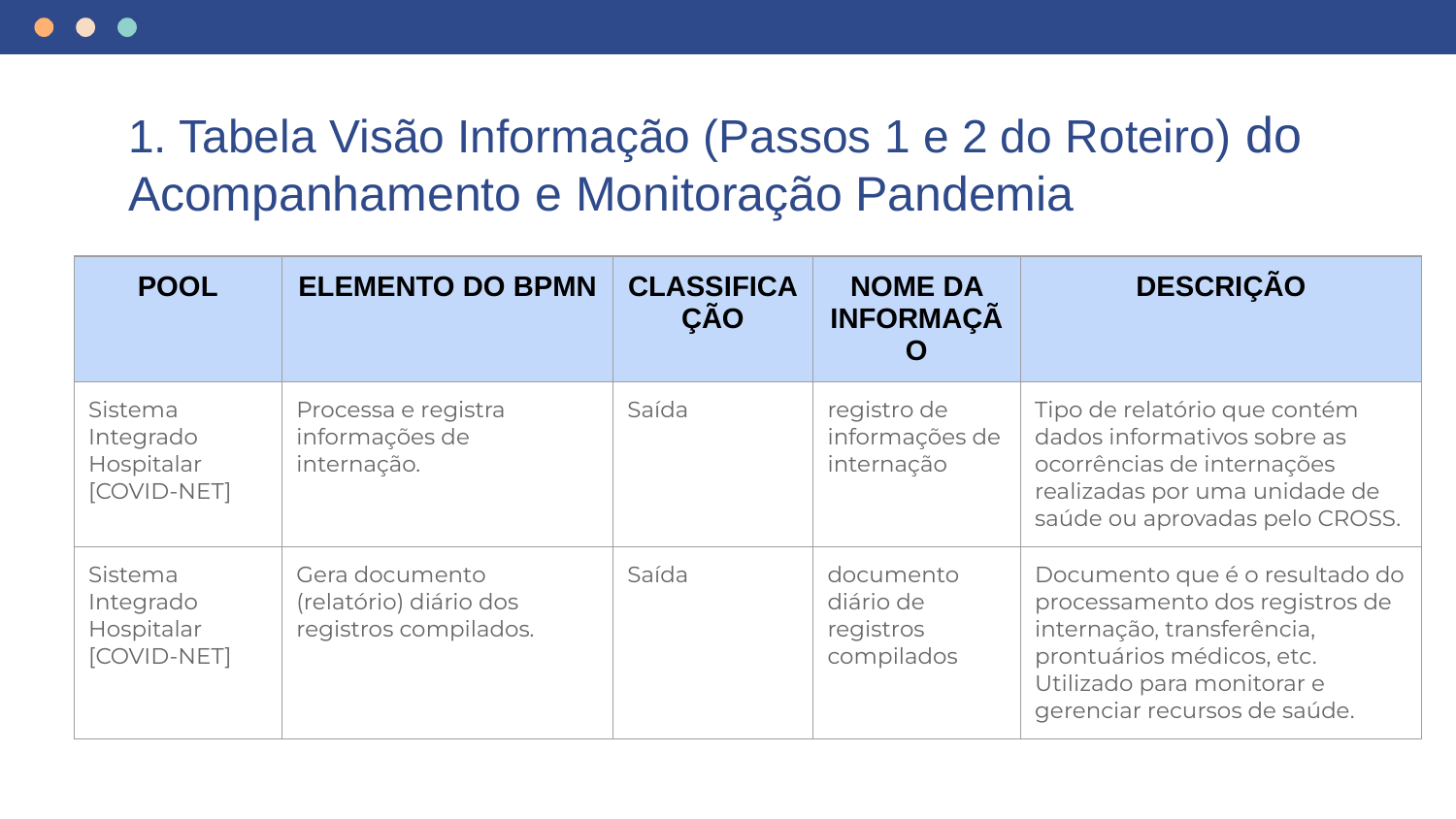

# 1. Tabela Visão Informação (Passos 1 e 2 do Roteiro) do  Acompanhamento e Monitoração Pandemia
| POOL | ELEMENTO DO BPMN | CLASSIFICAÇÃO | NOME DA INFORMAÇÃO | DESCRIÇÃO |
| --- | --- | --- | --- | --- |
| Sistema Integrado Hospitalar [COVID-NET] | Processa e registra informações de internação. | Saída | registro de informações de internação | Tipo de relatório que contém dados informativos sobre as ocorrências de internações realizadas por uma unidade de saúde ou aprovadas pelo CROSS. |
| Sistema Integrado Hospitalar [COVID-NET] | Gera documento (relatório) diário dos registros compilados. | Saída | documento diário de registros compilados | Documento que é o resultado do processamento dos registros de internação, transferência, prontuários médicos, etc. Utilizado para monitorar e gerenciar recursos de saúde. |